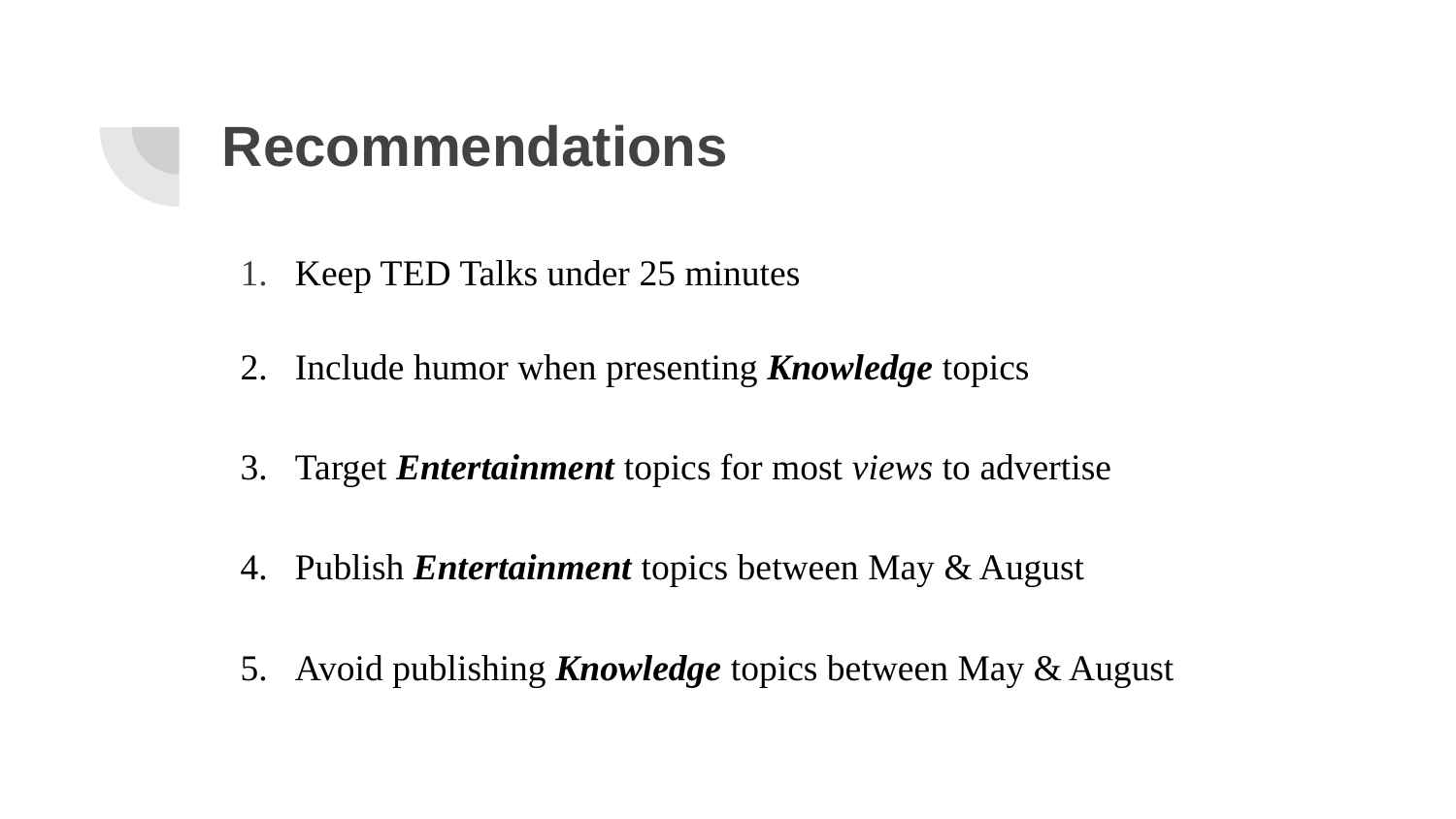

# Recommendations
Keep TED Talks under 25 minutes
Include humor when presenting Knowledge topics
Target Entertainment topics for most views to advertise
Publish Entertainment topics between May & August
Avoid publishing Knowledge topics between May & August